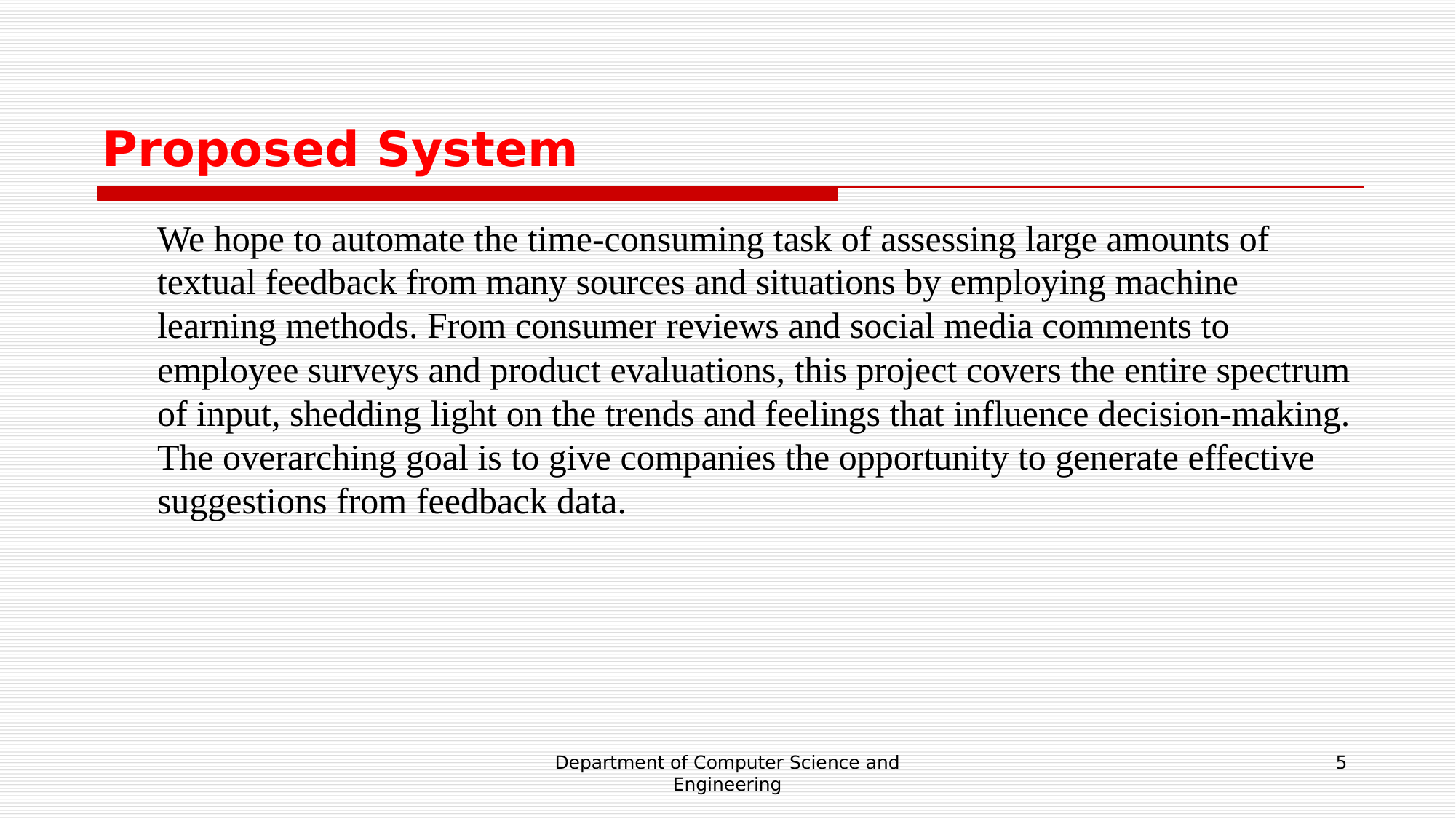

# Proposed System
We hope to automate the time-consuming task of assessing large amounts of textual feedback from many sources and situations by employing machine learning methods. From consumer reviews and social media comments to employee surveys and product evaluations, this project covers the entire spectrum of input, shedding light on the trends and feelings that influence decision-making. The overarching goal is to give companies the opportunity to generate effective suggestions from feedback data.
Department of Computer Science and Engineering
5